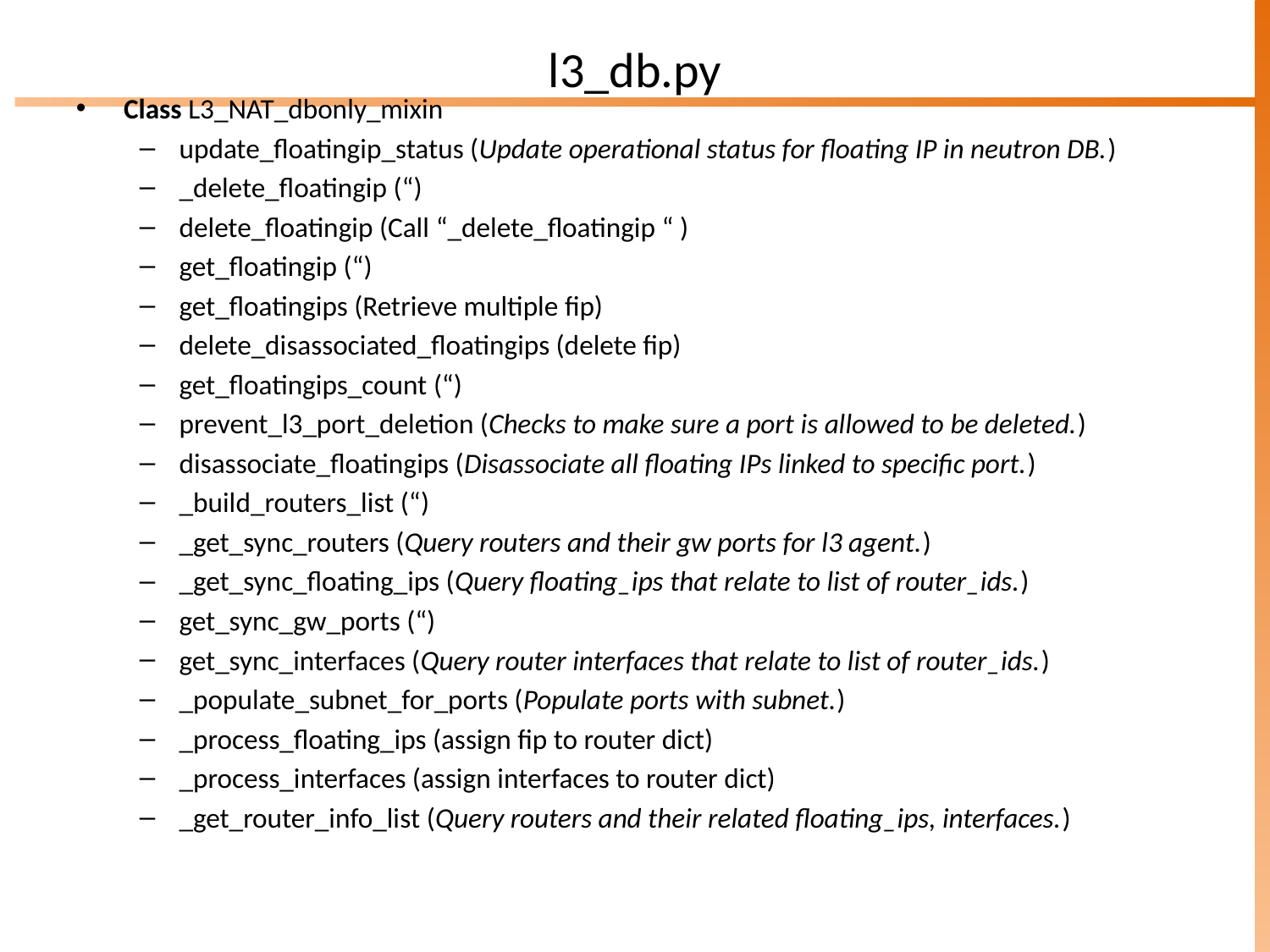

l3_db.py
Class L3_NAT_dbonly_mixin
update_floatingip_status (Update operational status for floating IP in neutron DB.)
_delete_floatingip (“)
delete_floatingip (Call “_delete_floatingip “ )
get_floatingip (“)
get_floatingips (Retrieve multiple fip)
delete_disassociated_floatingips (delete fip)
get_floatingips_count (“)
prevent_l3_port_deletion (Checks to make sure a port is allowed to be deleted.)
disassociate_floatingips (Disassociate all floating IPs linked to specific port.)
_build_routers_list (“)
_get_sync_routers (Query routers and their gw ports for l3 agent.)
_get_sync_floating_ips (Query floating_ips that relate to list of router_ids.)
get_sync_gw_ports (“)
get_sync_interfaces (Query router interfaces that relate to list of router_ids.)
_populate_subnet_for_ports (Populate ports with subnet.)
_process_floating_ips (assign fip to router dict)
_process_interfaces (assign interfaces to router dict)
_get_router_info_list (Query routers and their related floating_ips, interfaces.)